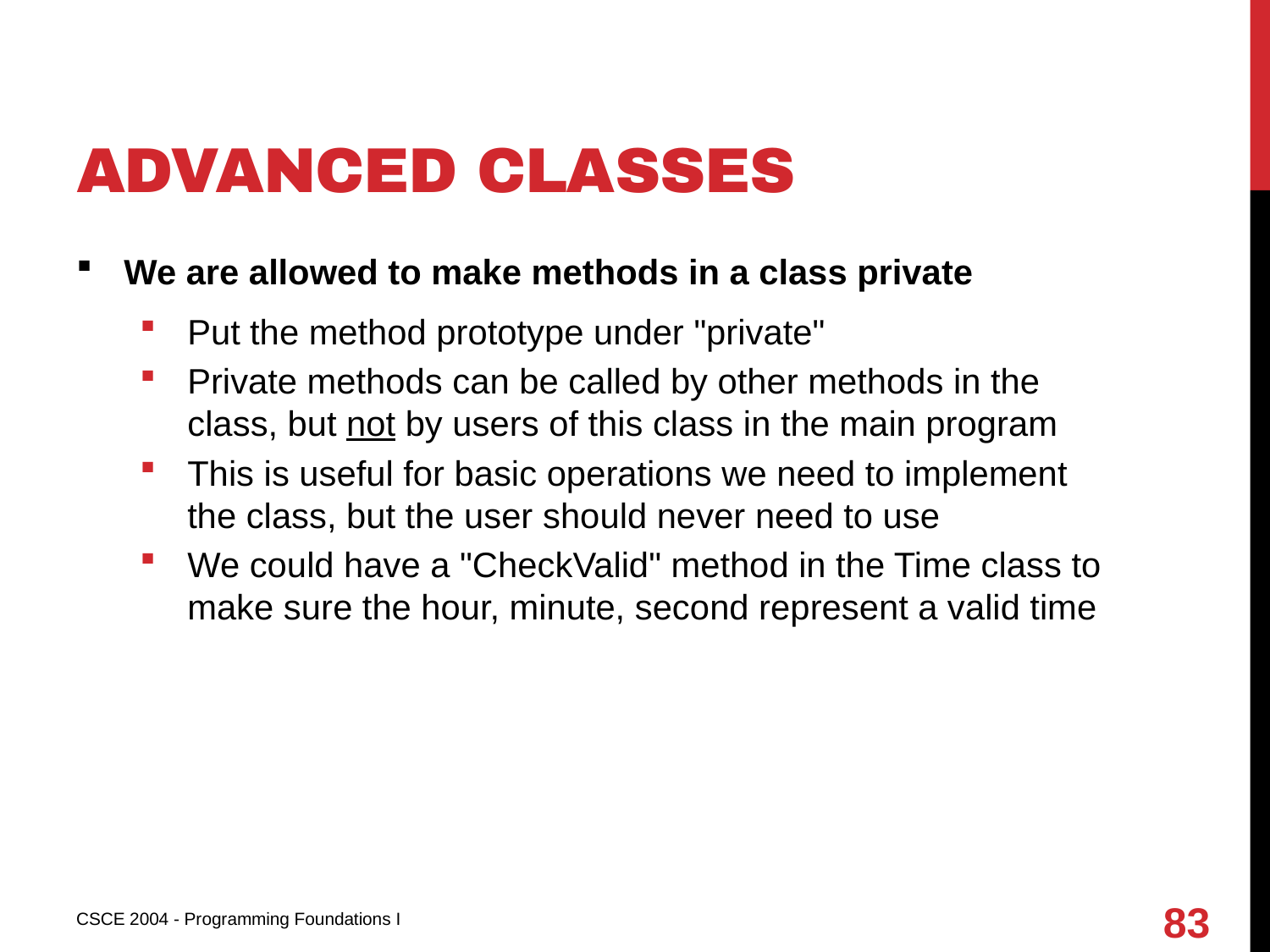

# Advanced classes
We are allowed to make methods in a class private
Put the method prototype under "private"
Private methods can be called by other methods in the class, but not by users of this class in the main program
This is useful for basic operations we need to implement the class, but the user should never need to use
We could have a "CheckValid" method in the Time class to make sure the hour, minute, second represent a valid time
83
CSCE 2004 - Programming Foundations I